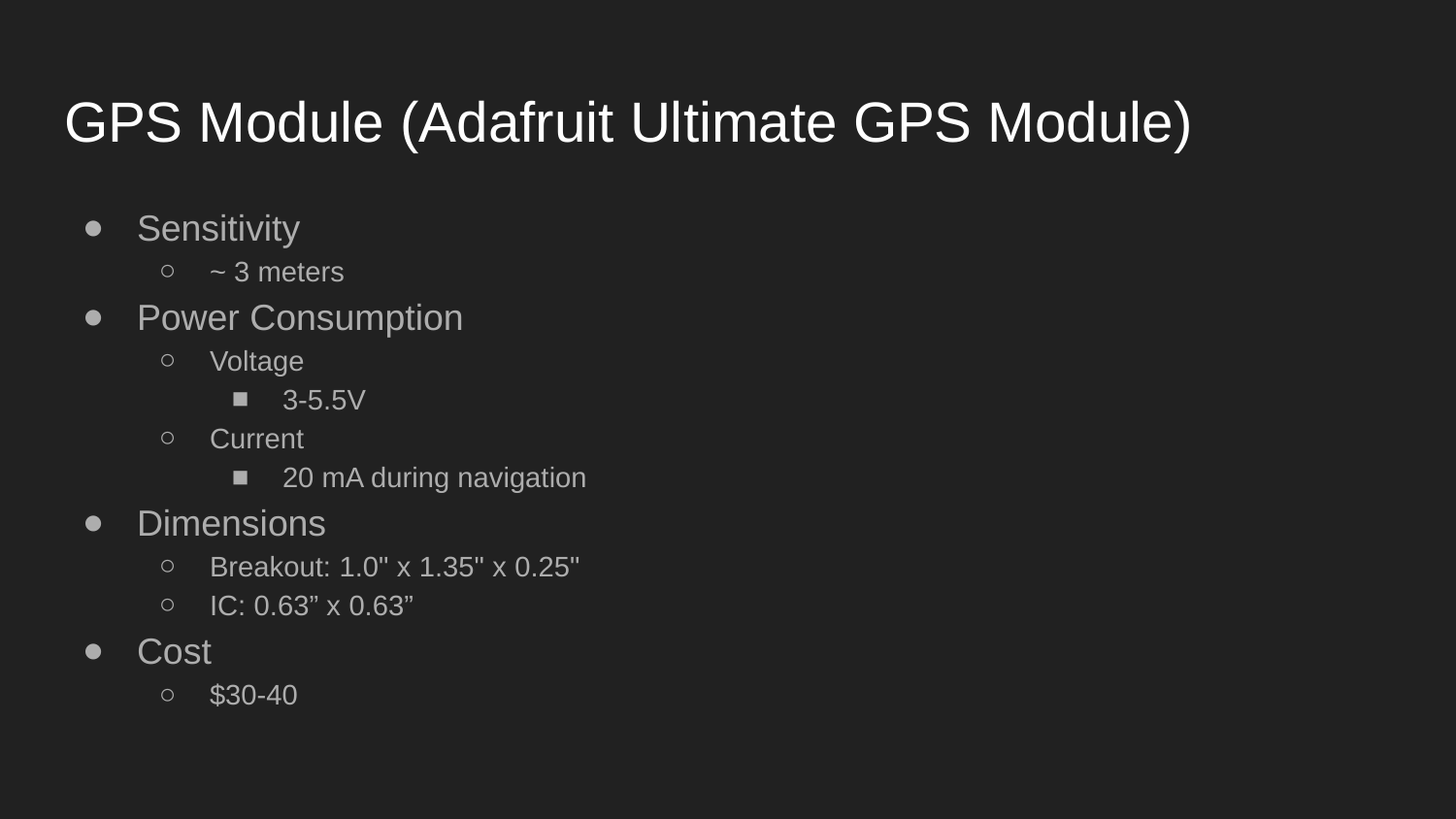

# GPS Module (Adafruit Ultimate GPS Module)
Sensitivity
~ 3 meters
Power Consumption
Voltage
3-5.5V
Current
20 mA during navigation
Dimensions
Breakout: 1.0" x 1.35" x 0.25"
IC: 0.63” x 0.63”
Cost
$30-40